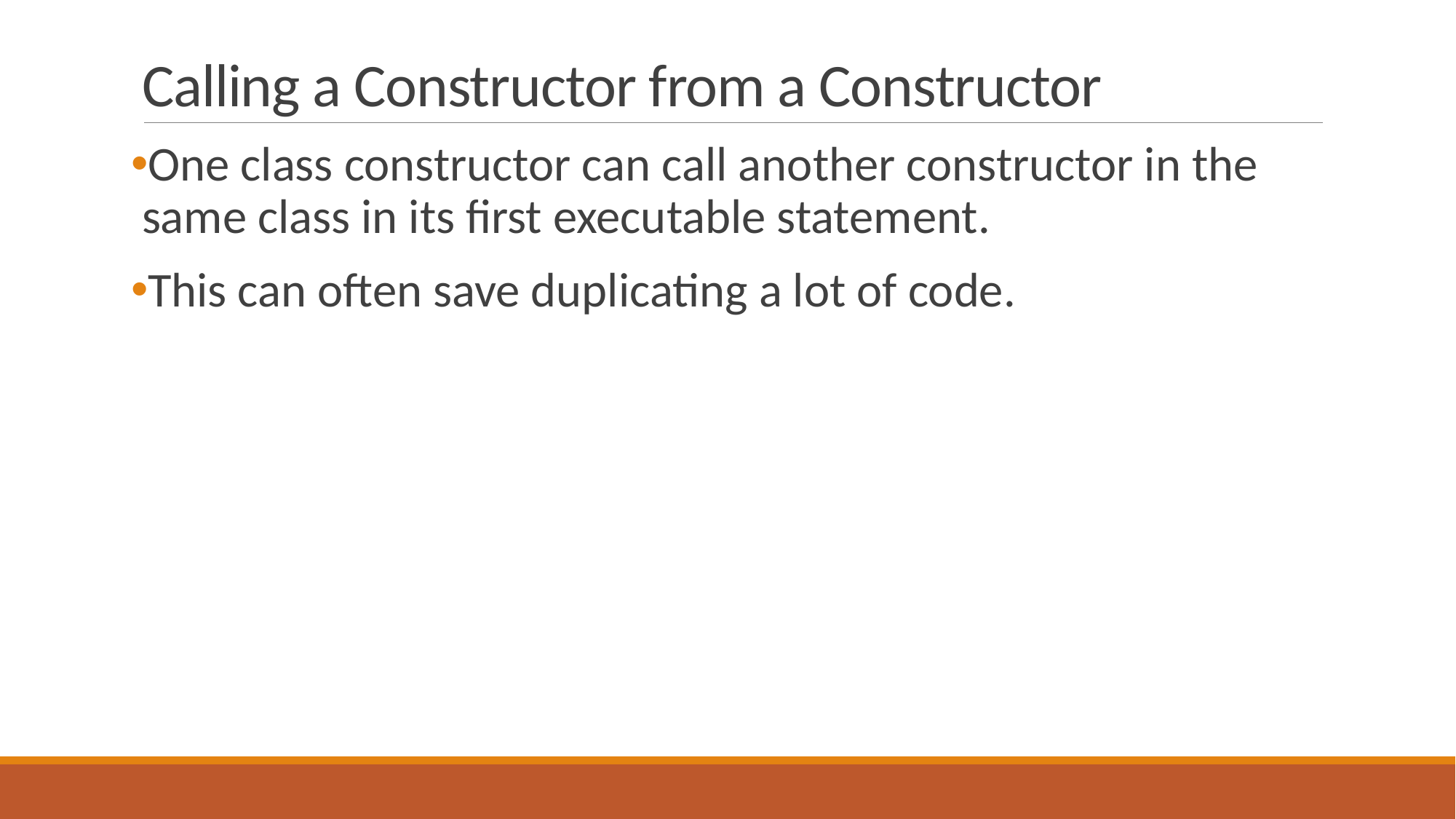

# Calling a Constructor from a Constructor
One class constructor can call another constructor in the same class in its first executable statement.
This can often save duplicating a lot of code.